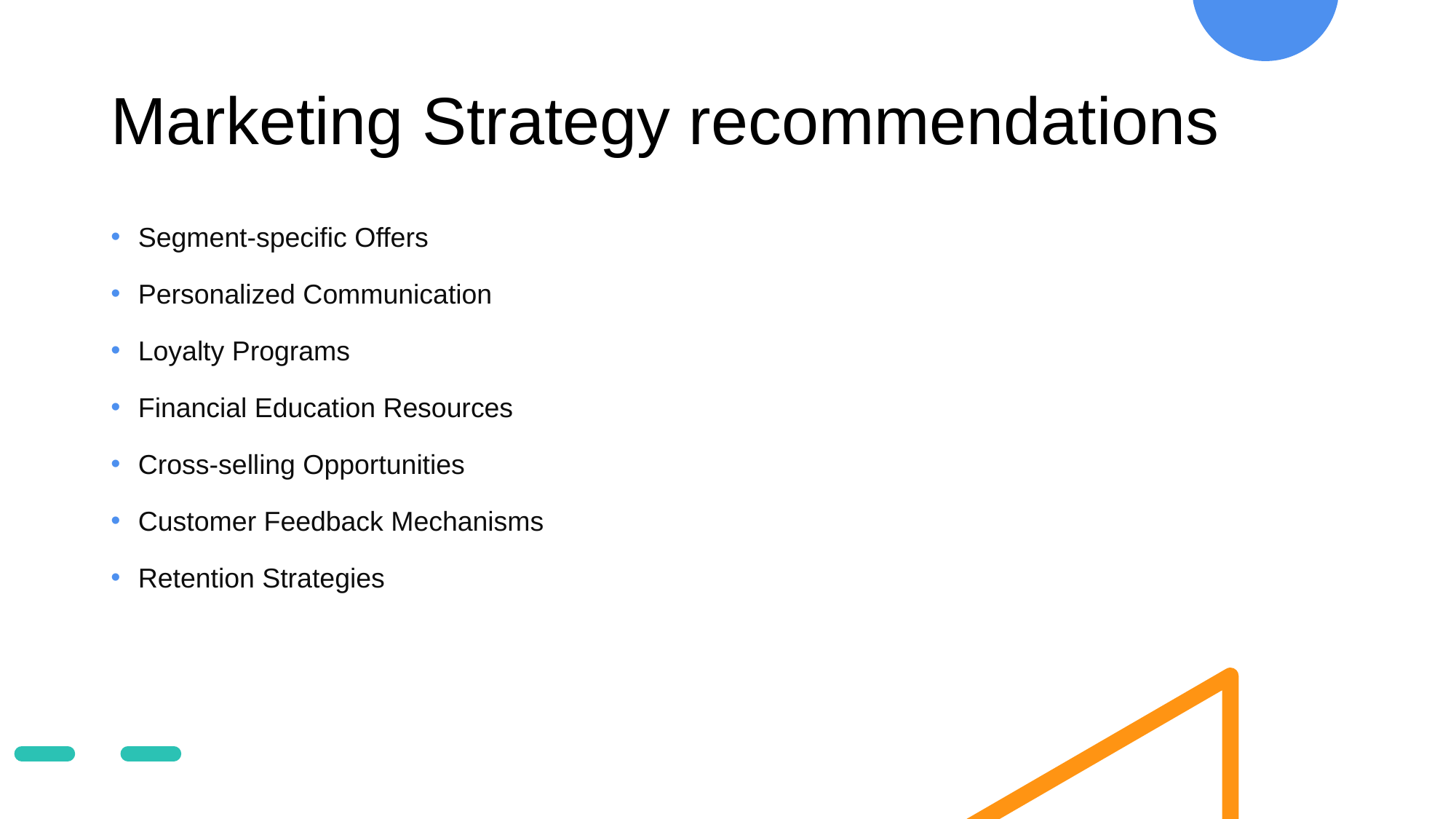

# Marketing Strategy recommendations
Segment-specific Offers
Personalized Communication
Loyalty Programs
Financial Education Resources
Cross-selling Opportunities
Customer Feedback Mechanisms
Retention Strategies